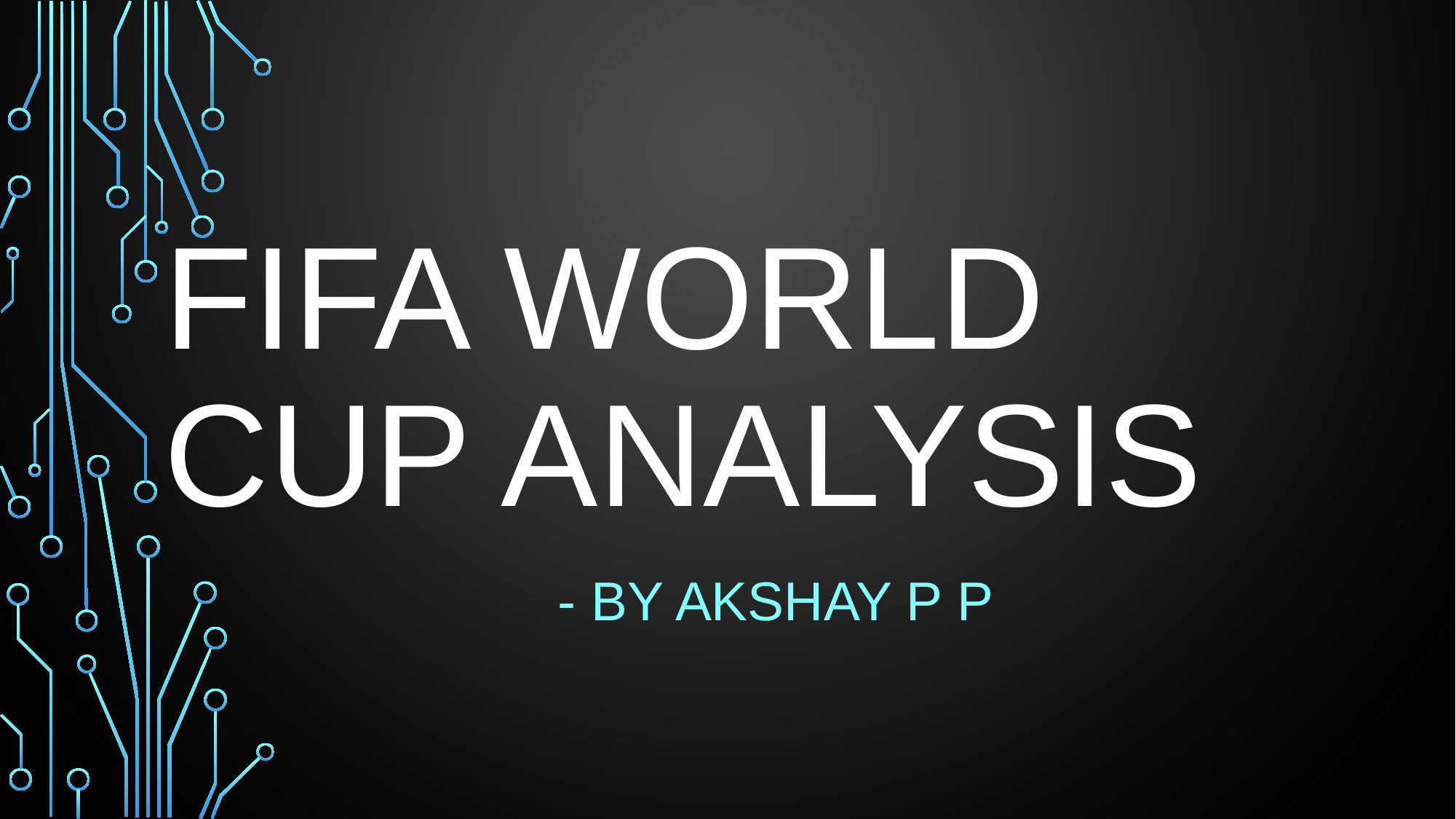

# FIFA World Cup Analysis
- By Akshay p p